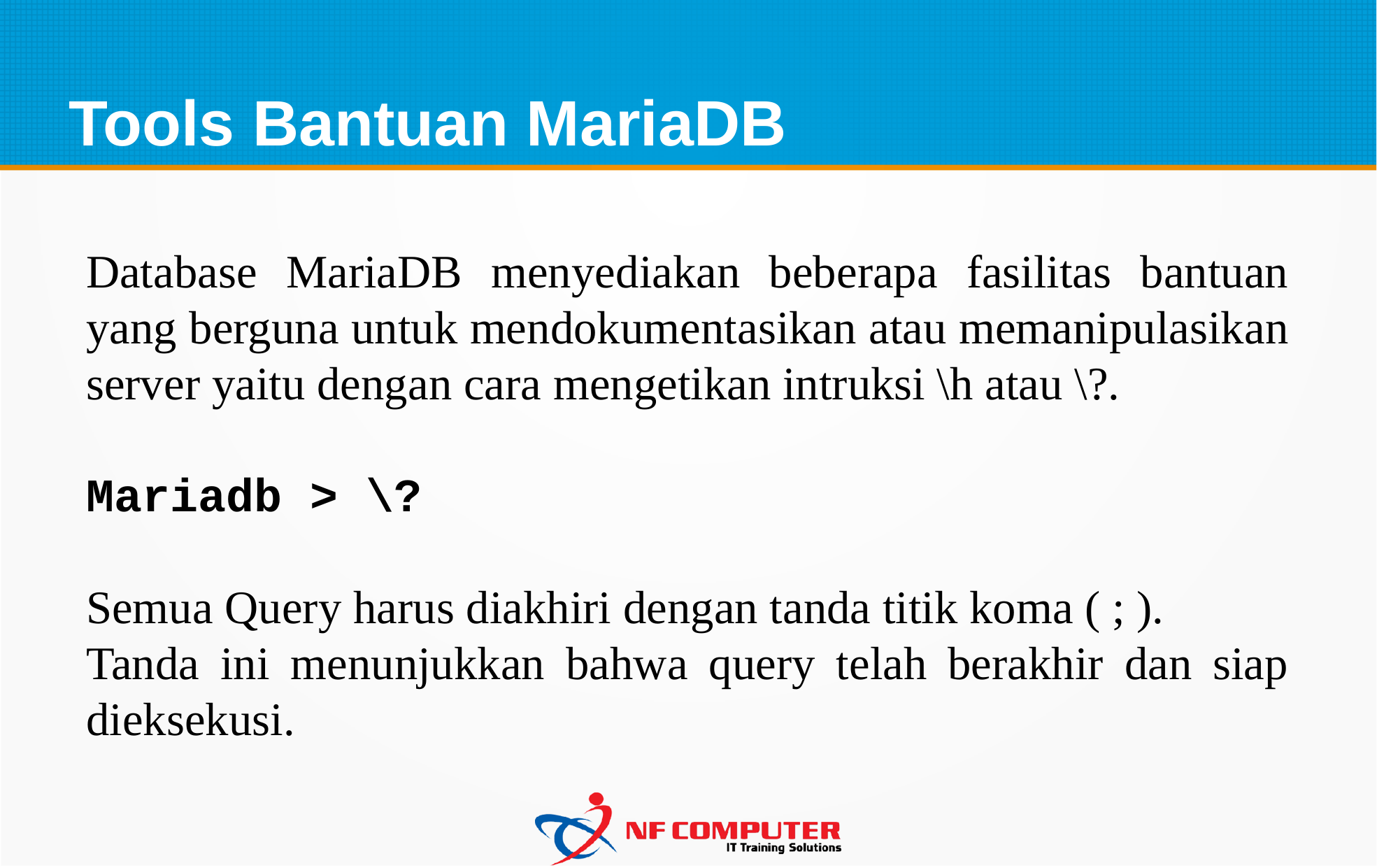

Tools Bantuan MariaDB

Database MariaDB menyediakan beberapa fasilitas bantuan yang berguna untuk mendokumentasikan atau memanipulasikan server yaitu dengan cara mengetikan intruksi \h atau \?.

Mariadb > \?

Semua Query harus diakhiri dengan tanda titik koma ( ; ).
Tanda ini menunjukkan bahwa query telah berakhir dan siap dieksekusi.